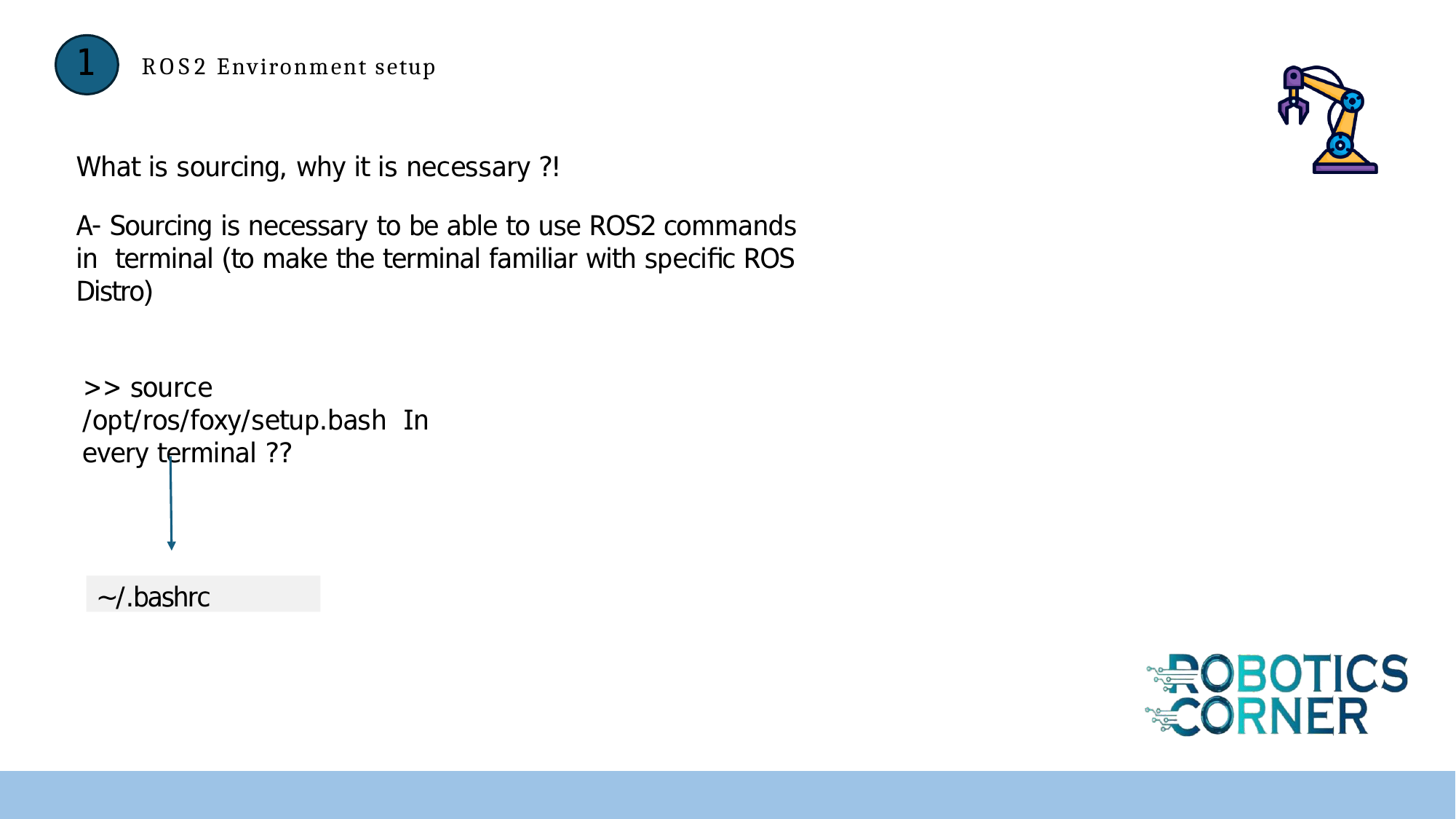

# 1	ROS2 Environment setup
What is sourcing, why it is necessary ?!
A- Sourcing is necessary to be able to use ROS2 commands in  terminal (to make the terminal familiar with specific ROS Distro)
>> source /opt/ros/foxy/setup.bash  In every terminal ??

~/.bashrc